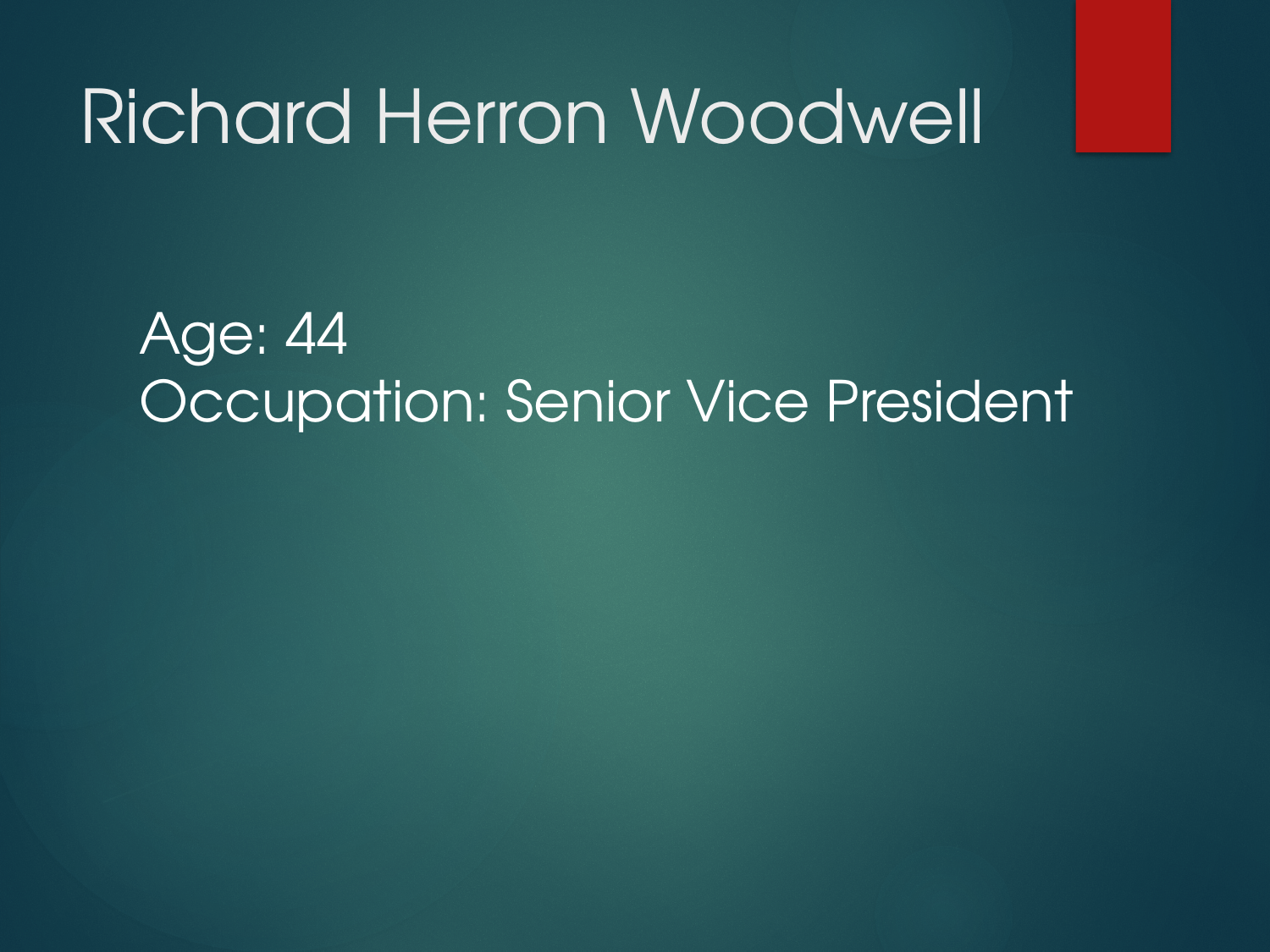

# Richard Herron Woodwell

Age: 44
Occupation: Senior Vice President